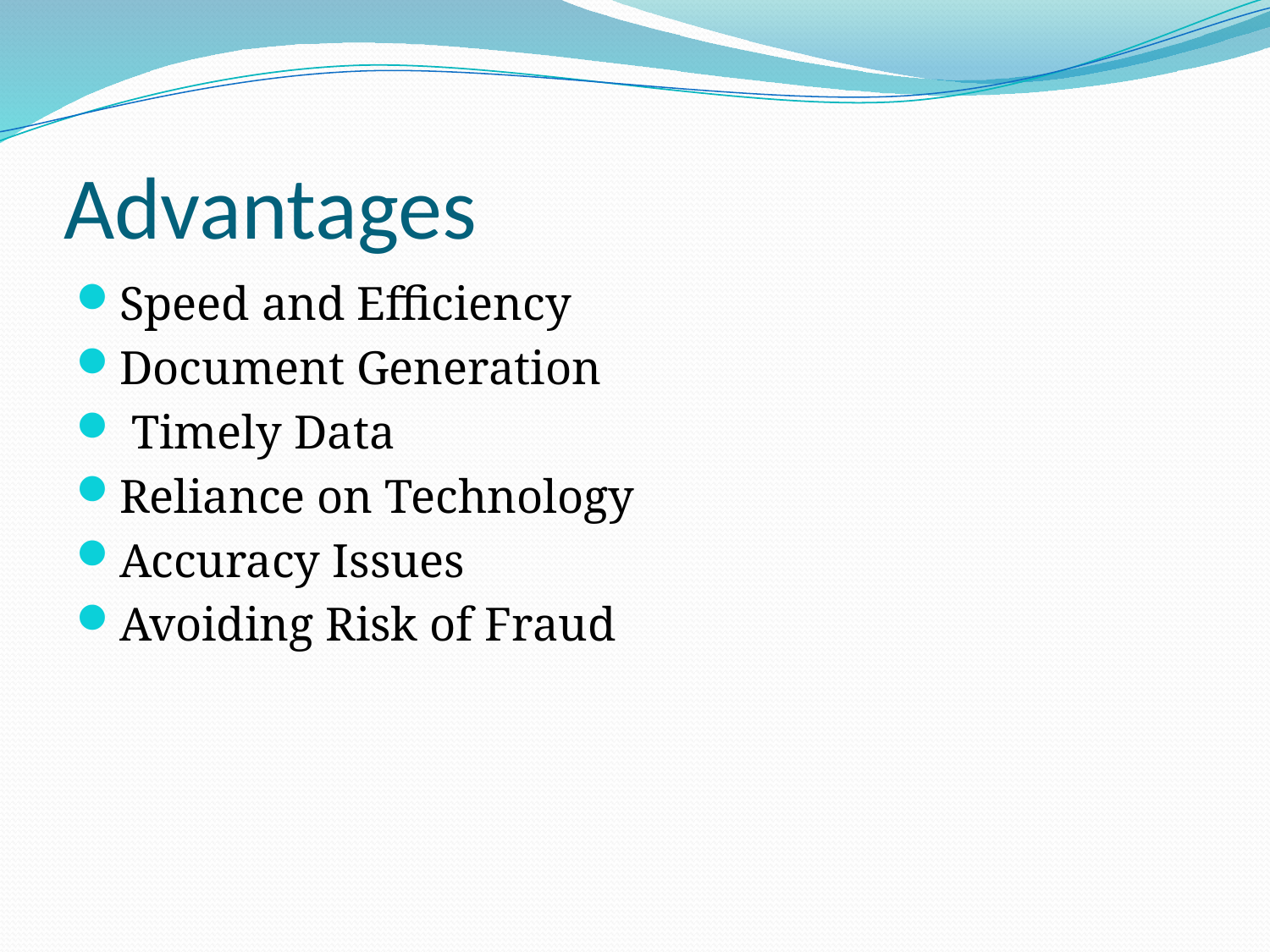

# Advantages
Speed and Efficiency
Document Generation
 Timely Data
Reliance on Technology
Accuracy Issues
Avoiding Risk of Fraud